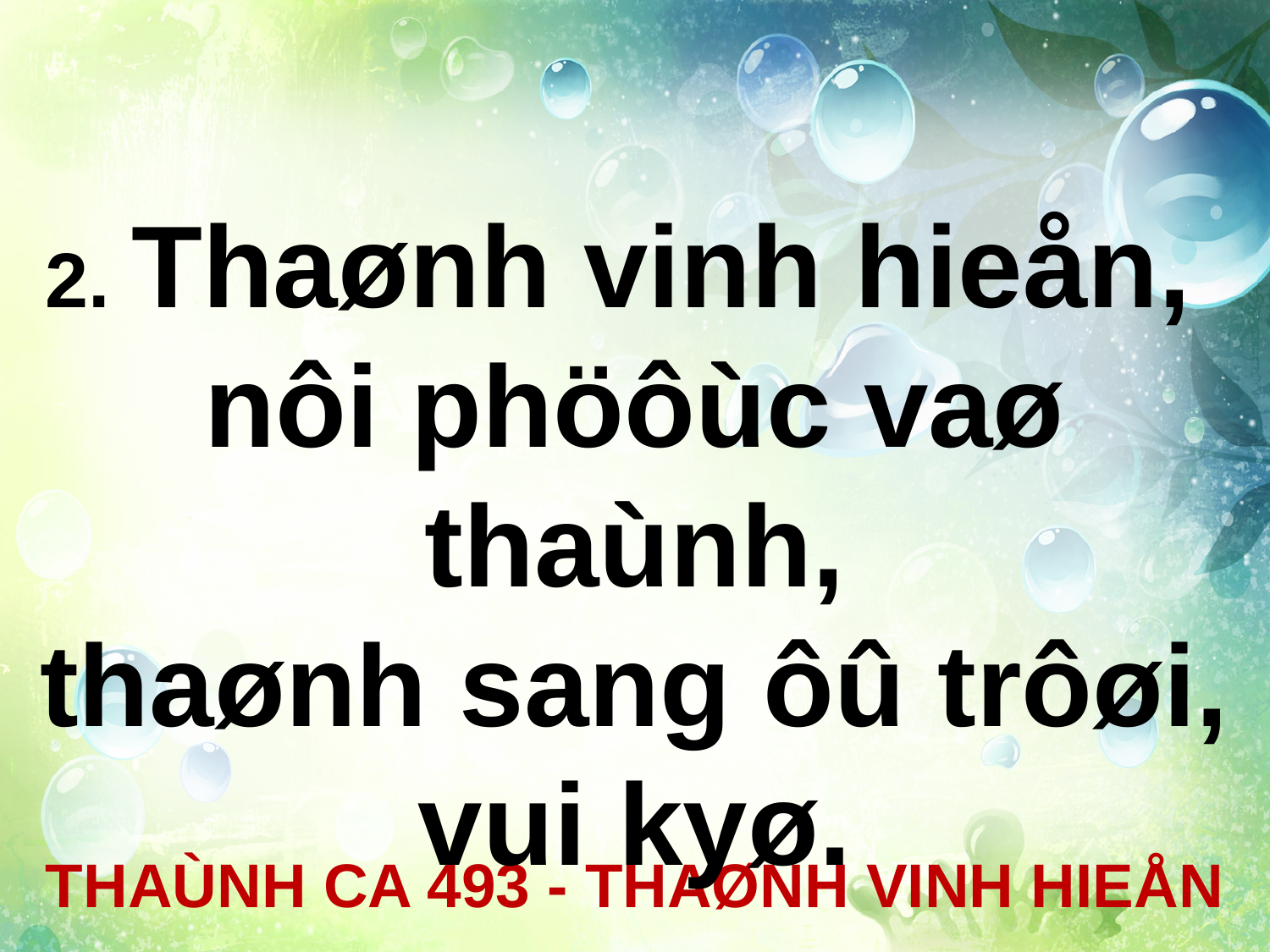

2. Thaønh vinh hieån,
nôi phöôùc vaø thaùnh,
thaønh sang ôû trôøi,
vui kyø.
THAÙNH CA 493 - THAØNH VINH HIEÅN